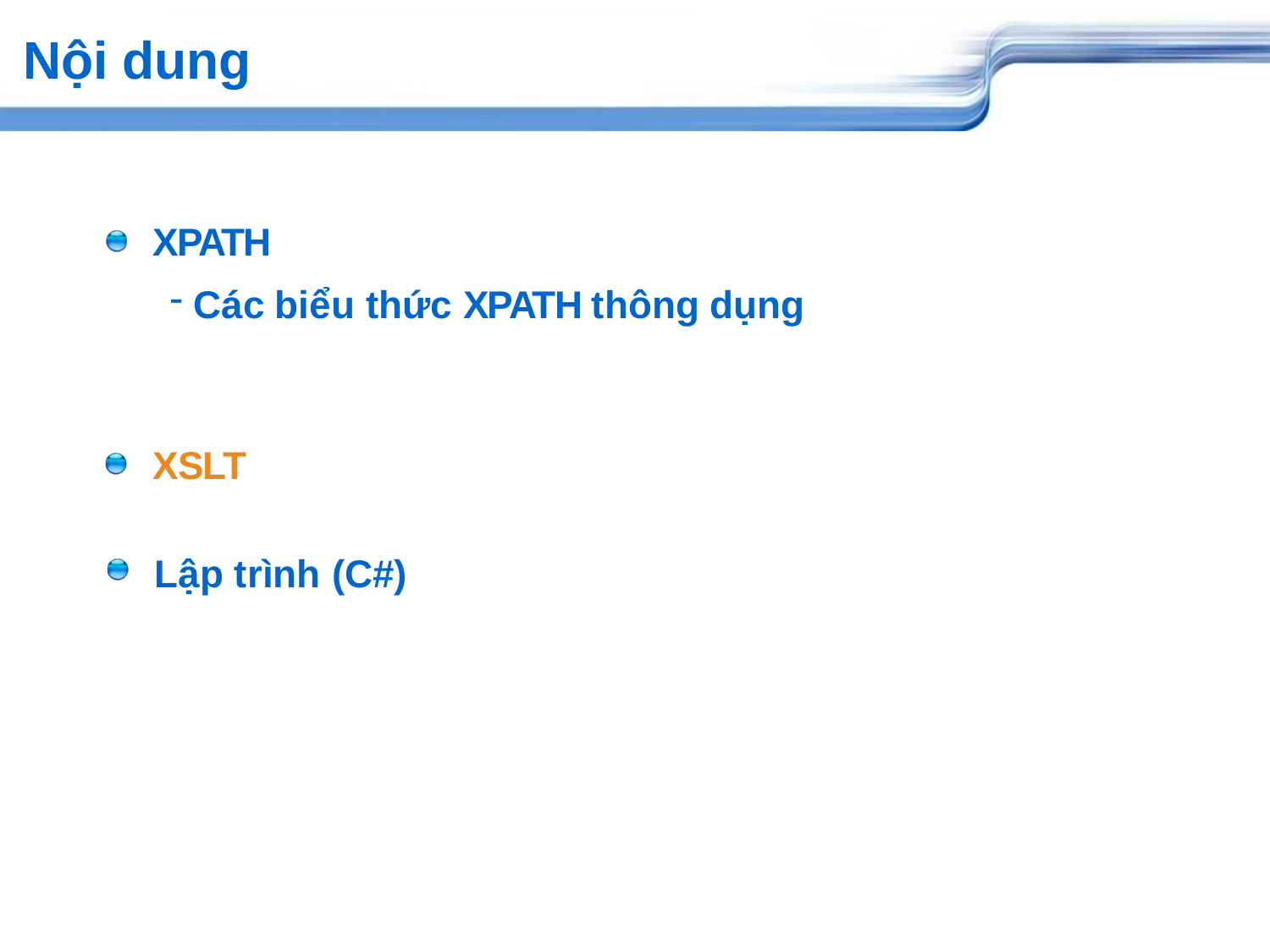

# Nội dung
XPATH
Các biểu thức XPATH thông dụng

XSLT

Lập trình (C#)